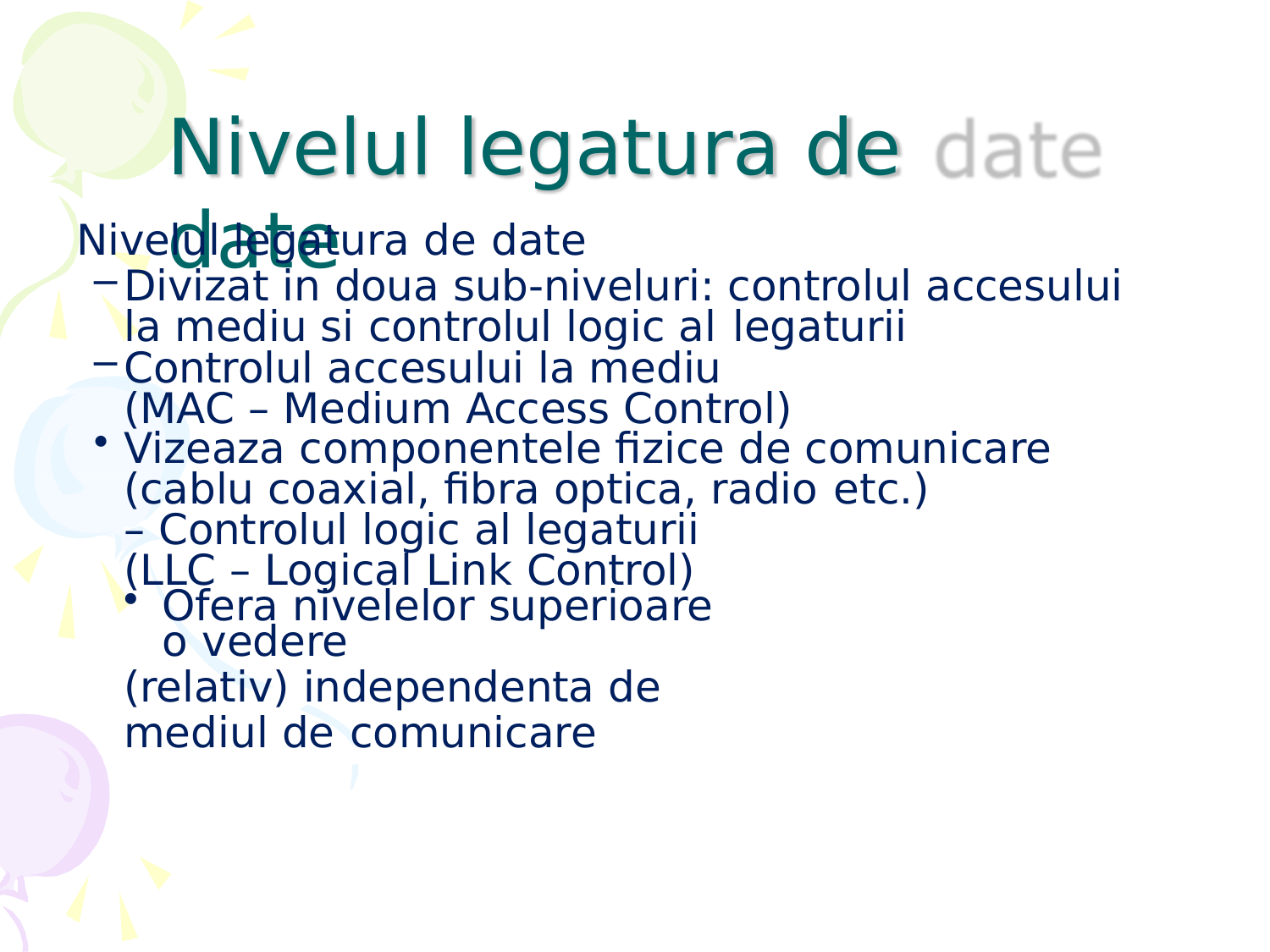

# Nivelul legatura de date
Nivelul legatura de date
Divizat in doua sub-niveluri: controlul accesului  la mediu si controlul logic al legaturii
Controlul accesului la mediu  (MAC – Medium Access Control)
Vizeaza componentele fizice de comunicare  (cablu coaxial, fibra optica, radio etc.)
– Controlul logic al legaturii  (LLC – Logical Link Control)
Ofera nivelelor superioare o vedere
(relativ) independenta de mediul de comunicare